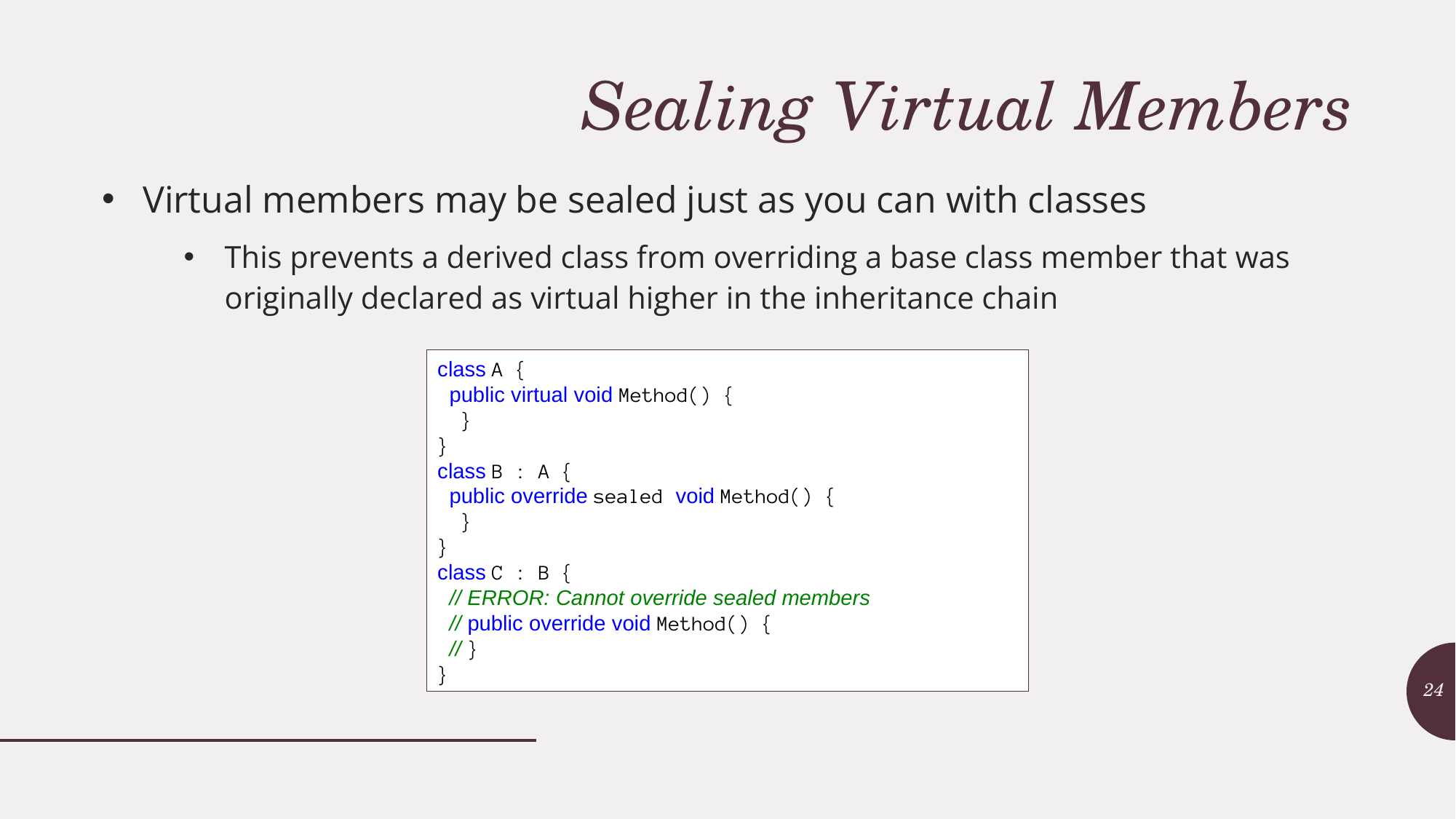

# Sealing Virtual Members
Virtual members may be sealed just as you can with classes
This prevents a derived class from overriding a base class member that was originally declared as virtual higher in the inheritance chain
class A {
  public virtual void Method() {
  }
}
class B : A {
  public override sealed void Method() {
  }
}
class C : B {
  // ERROR: Cannot override sealed members
  // public override void Method() {
  // }
}
24